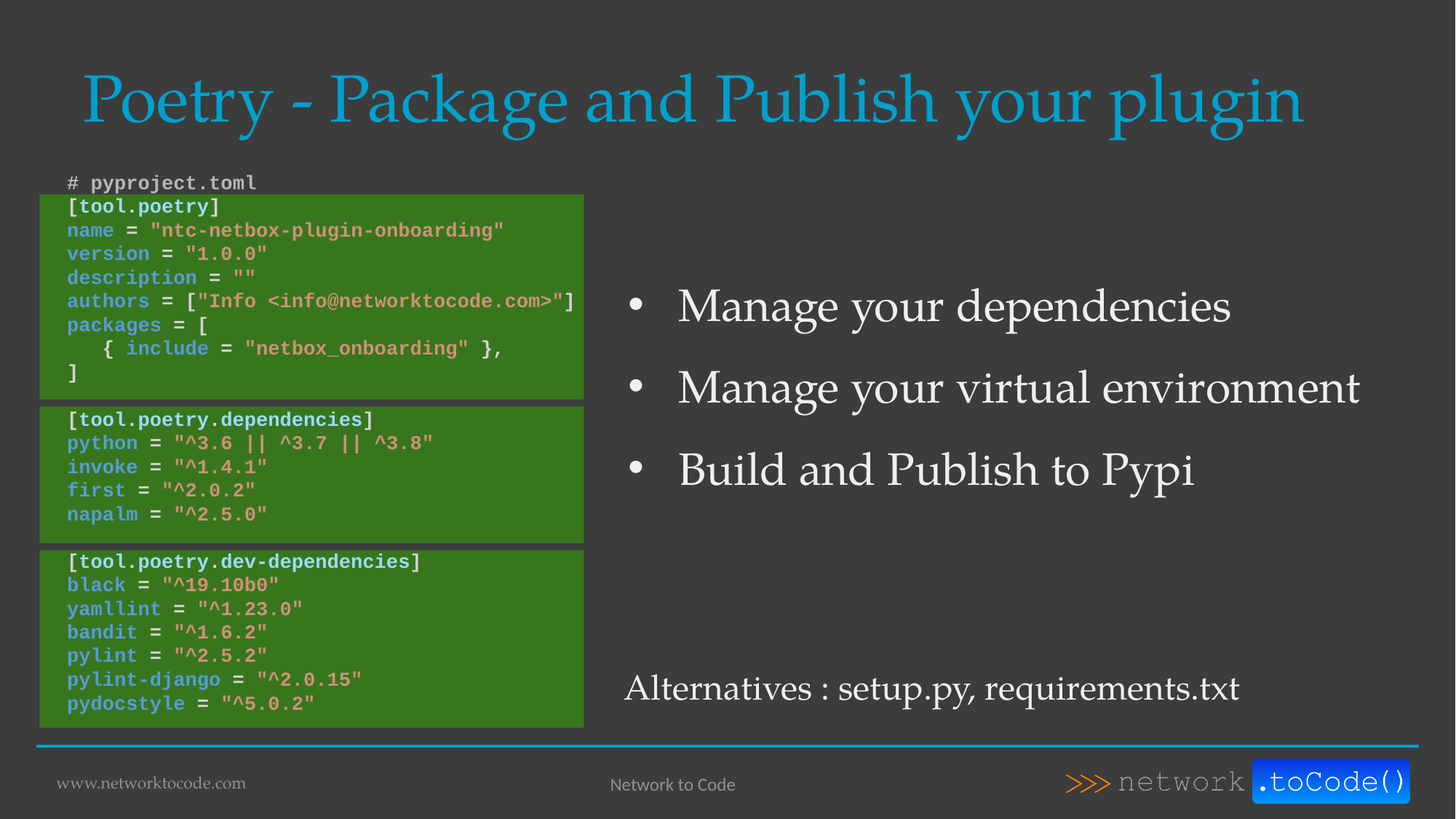

# Poetry - Package and Publish your plugin
# pyproject.toml [tool.poetry]
name = "ntc-netbox-plugin-onboarding"
version = "1.0.0"
description = ""
authors = ["Info <info@networktocode.com>"]
packages = [
   { include = "netbox_onboarding" },
]

[tool.poetry.dependencies]
python = "^3.6 || ^3.7 || ^3.8"
invoke = "^1.4.1"
first = "^2.0.2"
napalm = "^2.5.0"

[tool.poetry.dev-dependencies]
black = "^19.10b0"
yamllint = "^1.23.0"
bandit = "^1.6.2"
pylint = "^2.5.2"
pylint-django = "^2.0.15"
pydocstyle = "^5.0.2"

Manage your dependencies
Manage your virtual environment
Build and Publish to Pypi

Alternatives : setup.py, requirements.txt